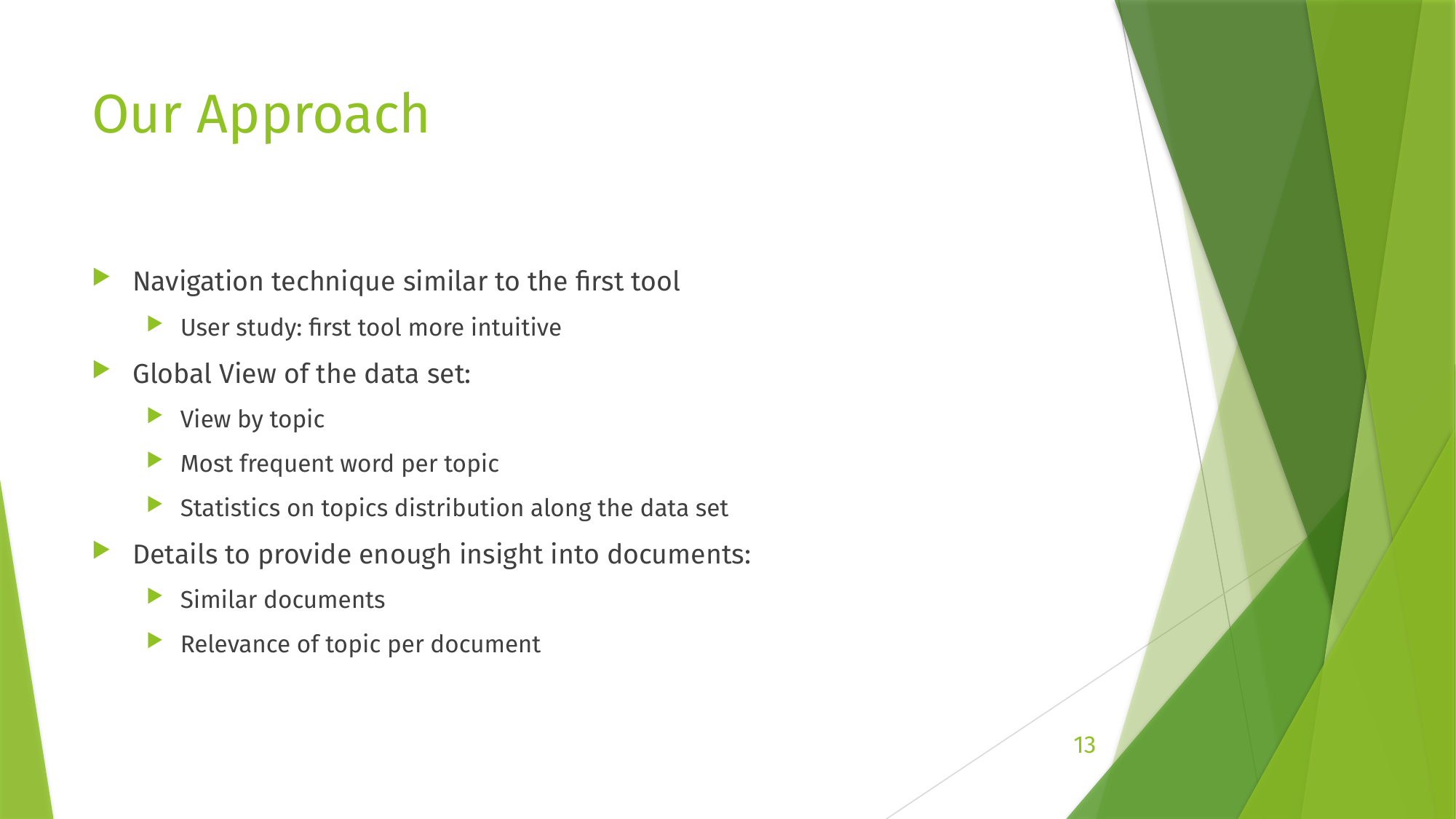

# Our Approach
Navigation technique similar to the first tool
User study: first tool more intuitive
Global View of the data set:
View by topic
Most frequent word per topic
Statistics on topics distribution along the data set
Details to provide enough insight into documents:
Similar documents
Relevance of topic per document
13